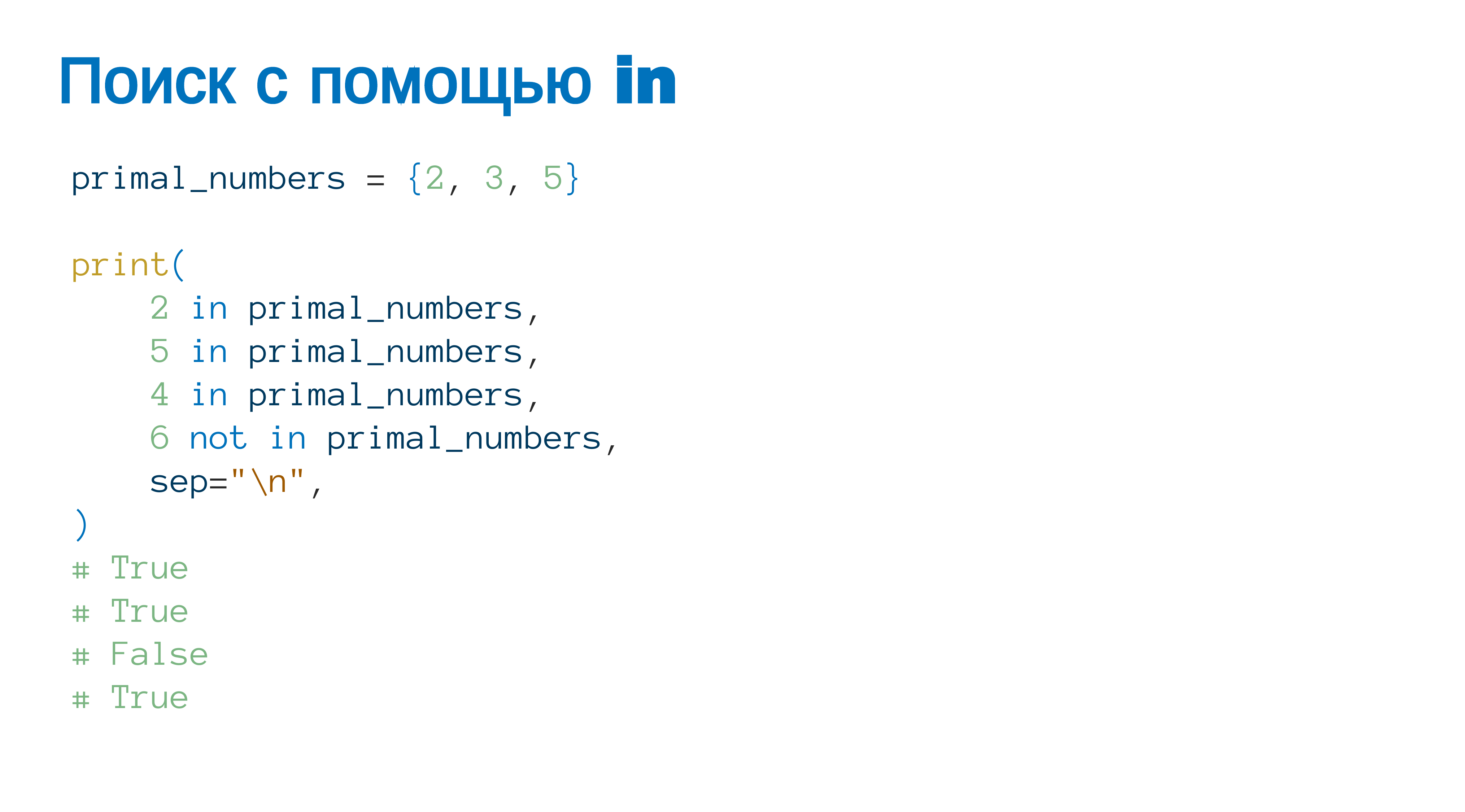

# Поиск с помощью in
primal_numbers = {2, 3, 5}

print(
    2 in primal_numbers,
    5 in primal_numbers,
    4 in primal_numbers,
    6 not in primal_numbers,
    sep="\n",
)
# True
# True
# False
# True
50